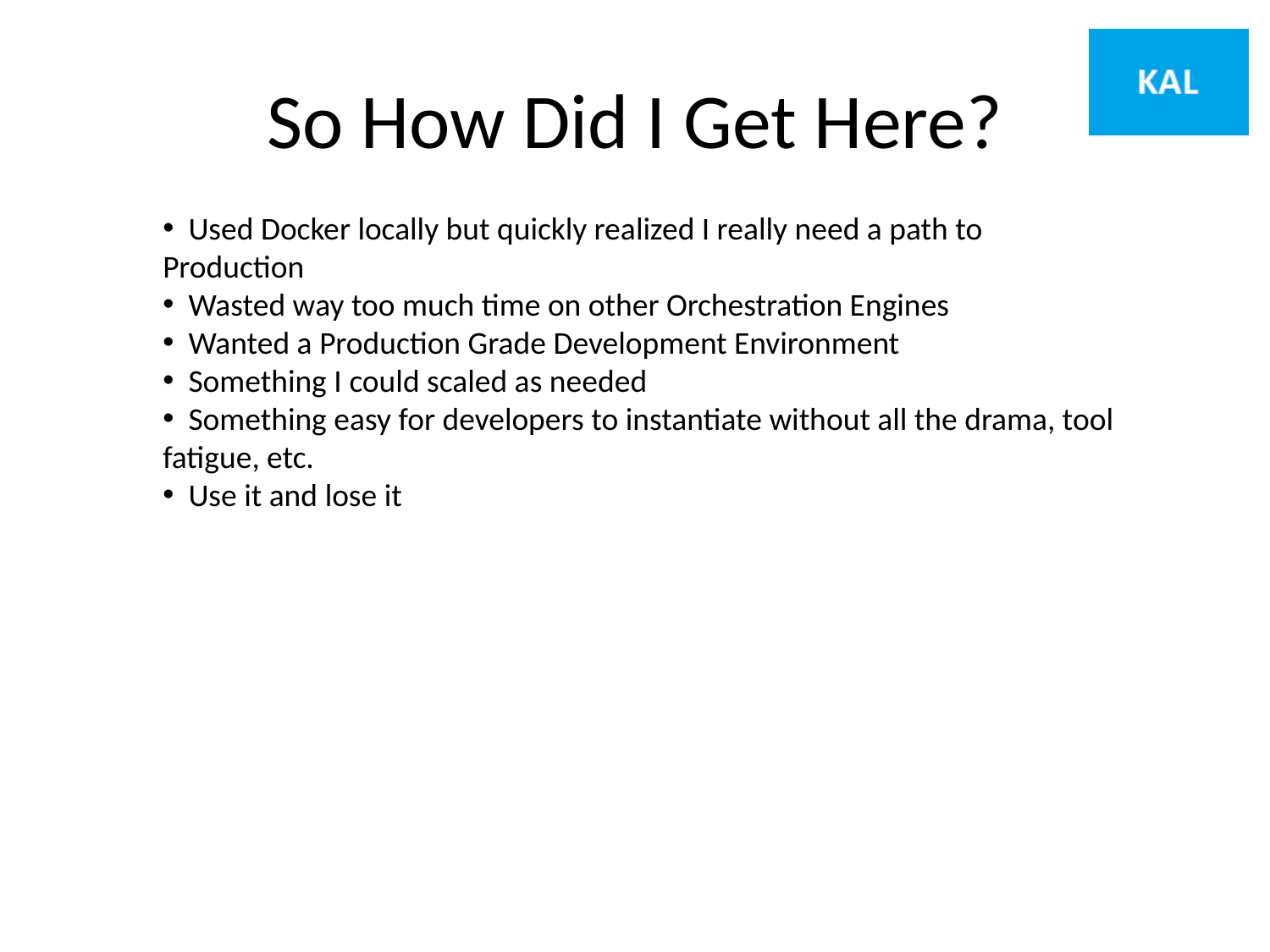

# So How Did I Get Here?
  Used Docker locally but quickly realized I really need a path to Production
  Wasted way too much time on other Orchestration Engines
  Wanted a Production Grade Development Environment
  Something I could scaled as needed
  Something easy for developers to instantiate without all the drama, tool fatigue, etc.
  Use it and lose it